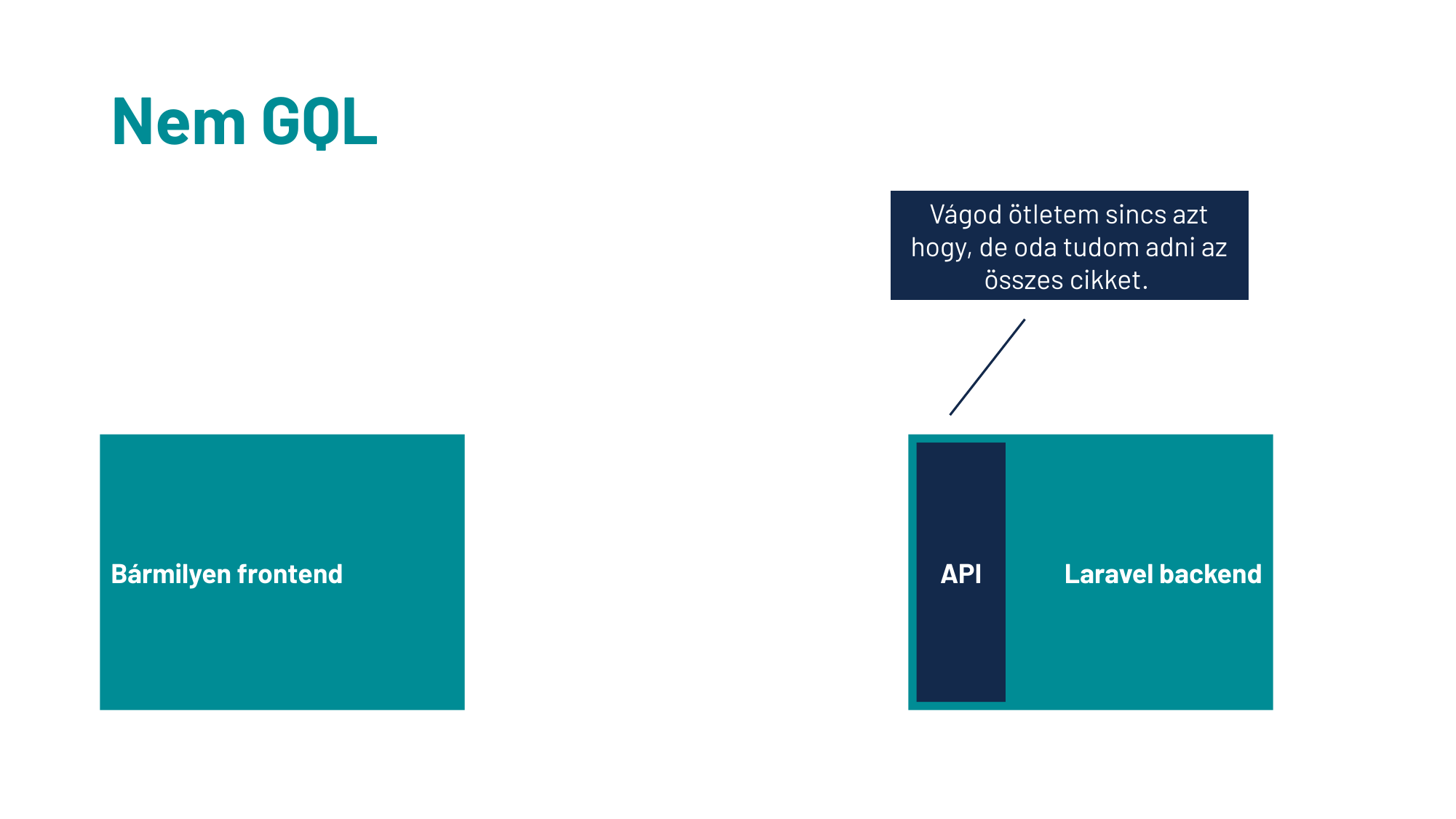

# Nem GQL
Vágod ötletem sincs azt hogy, de oda tudom adni az összes cikket.
Bármilyen frontend
Laravel backend
API